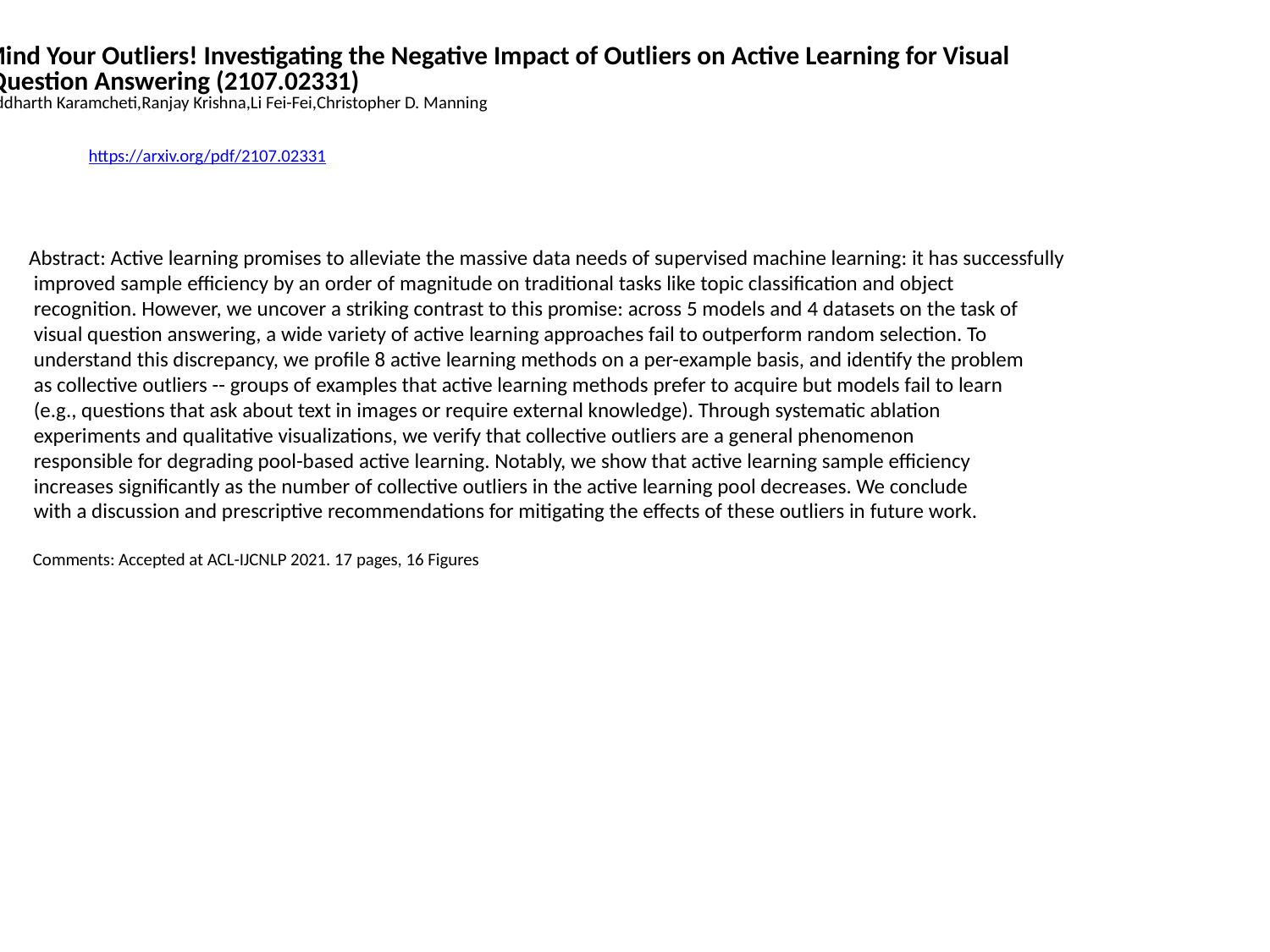

Mind Your Outliers! Investigating the Negative Impact of Outliers on Active Learning for Visual
 Question Answering (2107.02331)
Siddharth Karamcheti,Ranjay Krishna,Li Fei-Fei,Christopher D. Manning

https://arxiv.org/pdf/2107.02331

Abstract: Active learning promises to alleviate the massive data needs of supervised machine learning: it has successfully
 improved sample efficiency by an order of magnitude on traditional tasks like topic classification and object
 recognition. However, we uncover a striking contrast to this promise: across 5 models and 4 datasets on the task of
 visual question answering, a wide variety of active learning approaches fail to outperform random selection. To
 understand this discrepancy, we profile 8 active learning methods on a per-example basis, and identify the problem
 as collective outliers -- groups of examples that active learning methods prefer to acquire but models fail to learn
 (e.g., questions that ask about text in images or require external knowledge). Through systematic ablation
 experiments and qualitative visualizations, we verify that collective outliers are a general phenomenon
 responsible for degrading pool-based active learning. Notably, we show that active learning sample efficiency
 increases significantly as the number of collective outliers in the active learning pool decreases. We conclude
 with a discussion and prescriptive recommendations for mitigating the effects of these outliers in future work.
 Comments: Accepted at ACL-IJCNLP 2021. 17 pages, 16 Figures